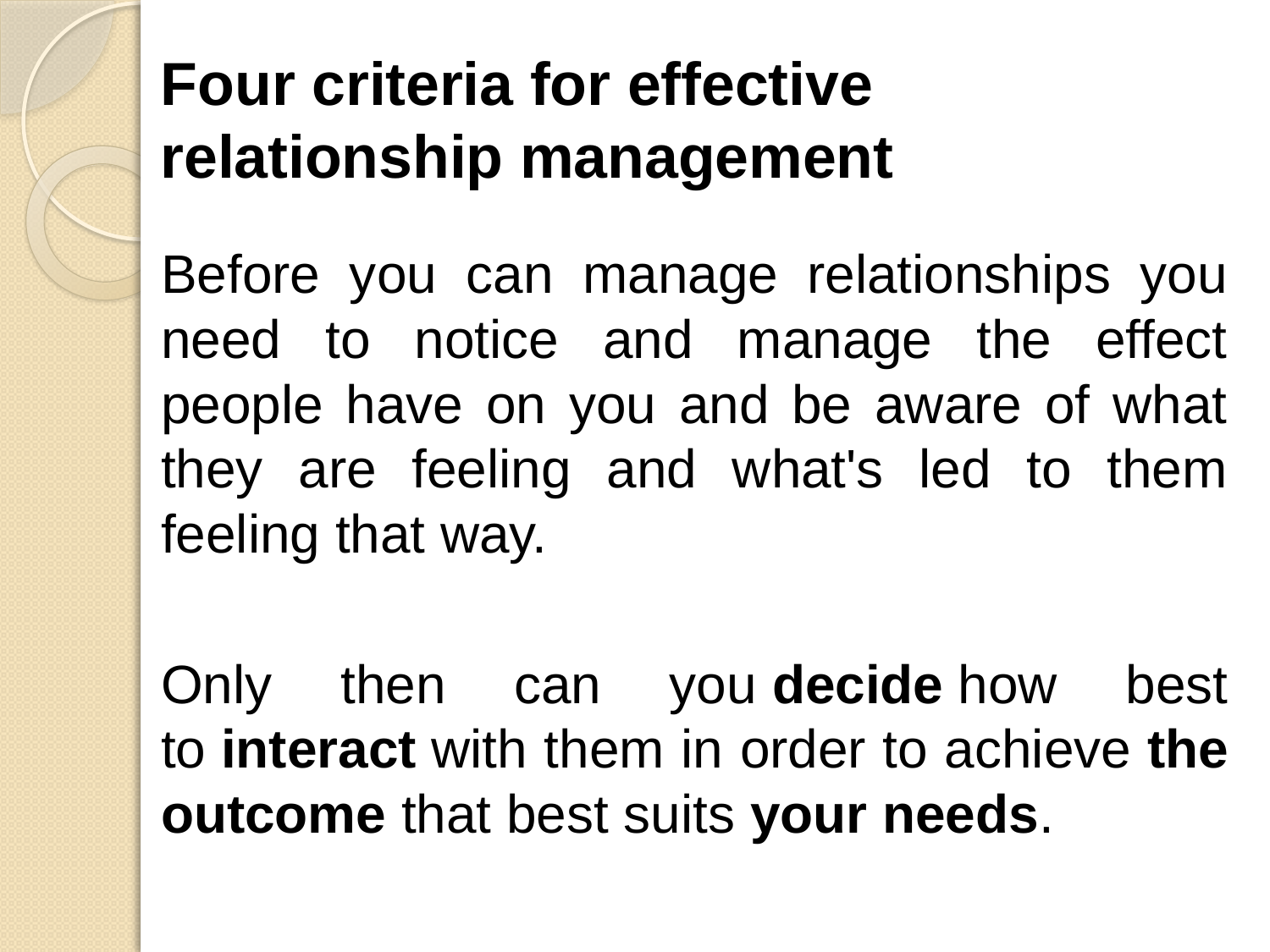

# Four criteria for effective relationship management
Before you can manage relationships you need to notice and manage the effect people have on you and be aware of what they are feeling and what's led to them feeling that way.

Only then can you decide how best to interact with them in order to achieve the outcome that best suits your needs.